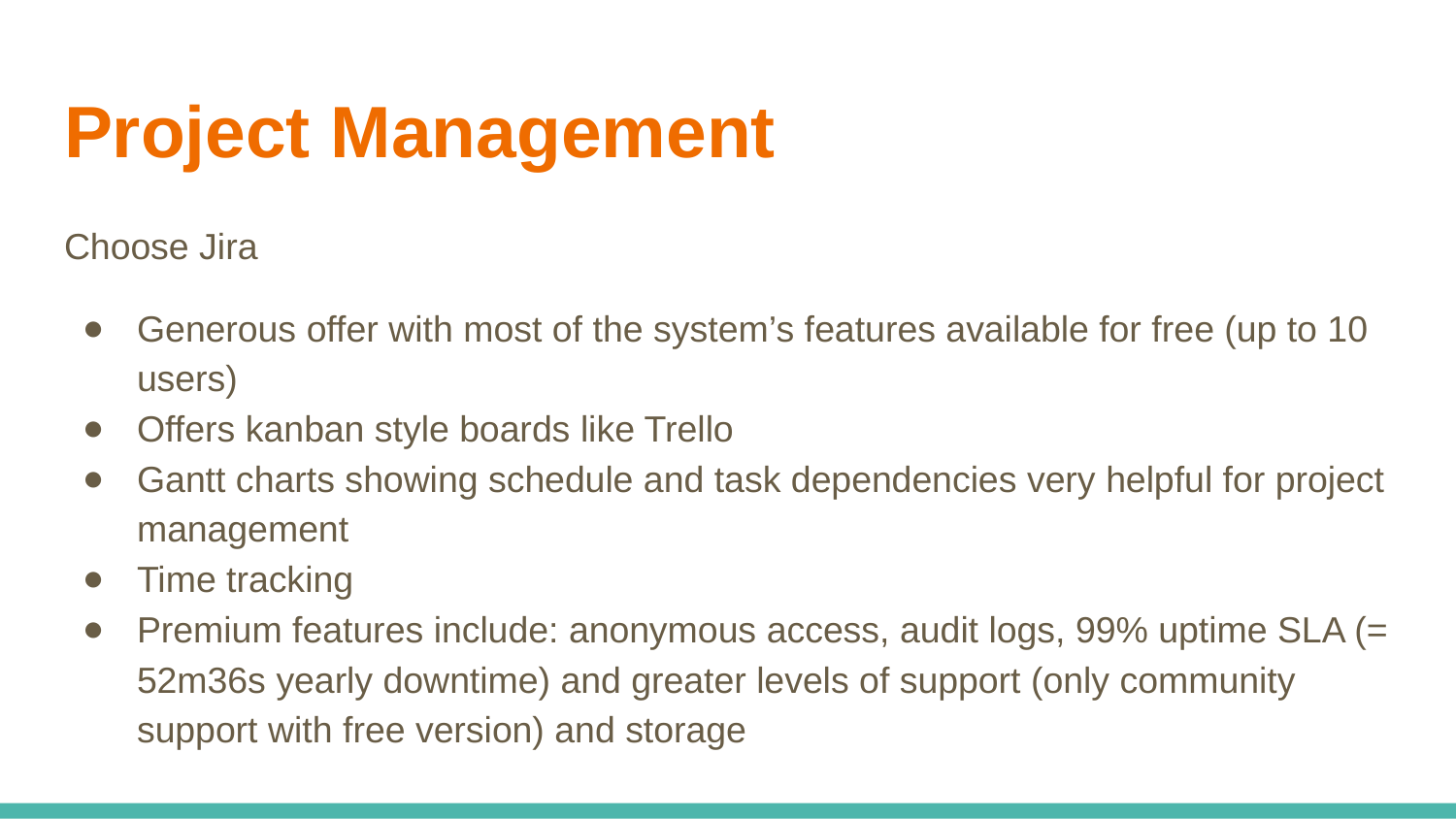

# Project Management
Choose Jira
Generous offer with most of the system’s features available for free (up to 10 users)
Offers kanban style boards like Trello
Gantt charts showing schedule and task dependencies very helpful for project management
Time tracking
Premium features include: anonymous access, audit logs, 99% uptime SLA (= 52m36s yearly downtime) and greater levels of support (only community support with free version) and storage